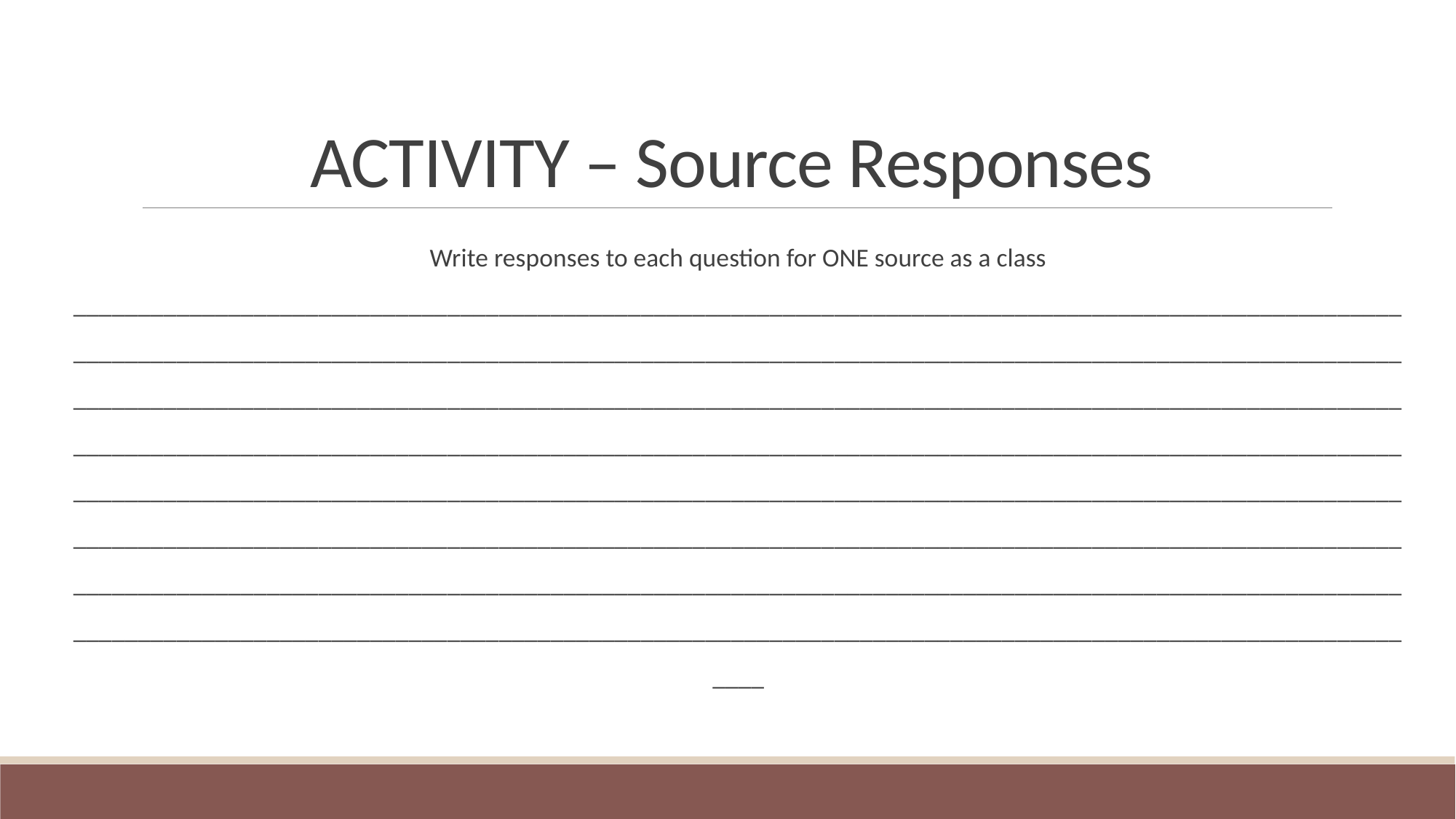

# ACTIVITY – Source Responses
Write responses to each question for ONE source as a class ____________________________________________________________________________________________________________________________________________________________________________________________________________________________________________________________________________________________________________________________________________________________________________________________________________________________________________________________________________________________________________________________________________________________________________________________________________________________________________________________________________________________________________________________________________________________________________________________________________________________________________________________